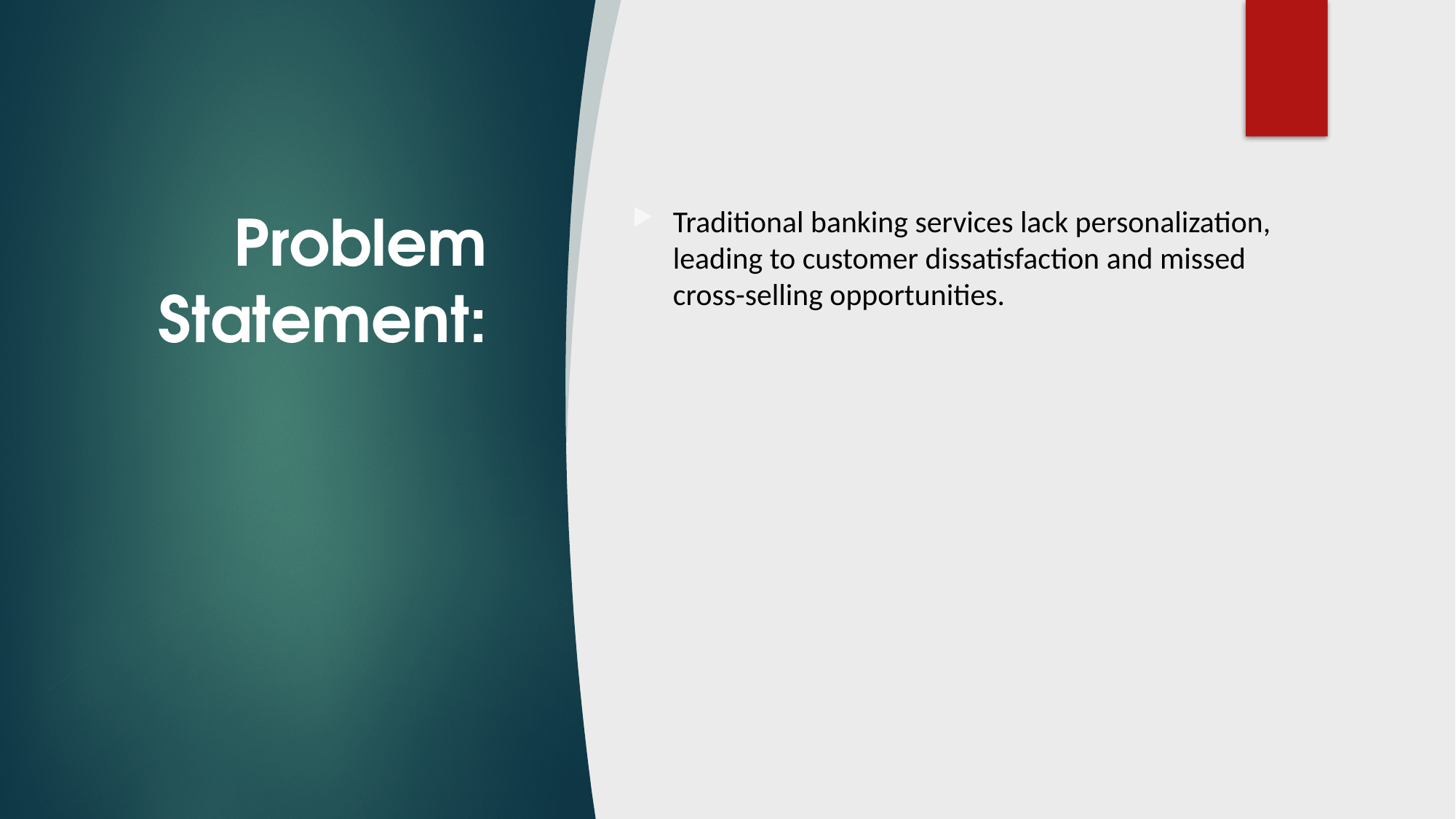

# Problem Statement:
Traditional banking services lack personalization, leading to customer dissatisfaction and missed cross-selling opportunities.